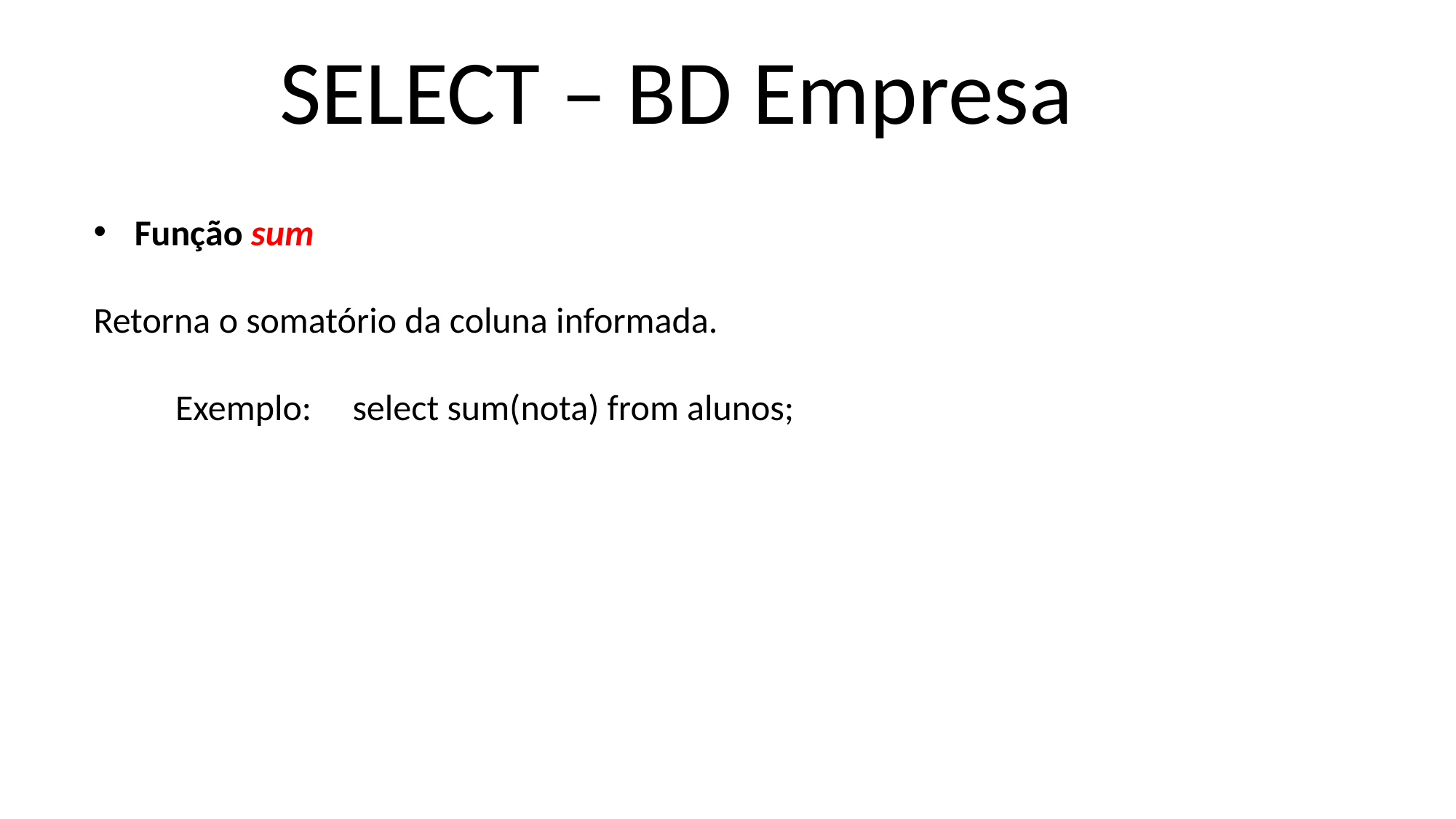

# SELECT – BD Empresa
Função sum
Retorna o somatório da coluna informada.

Exemplo:     select sum(nota) from alunos;